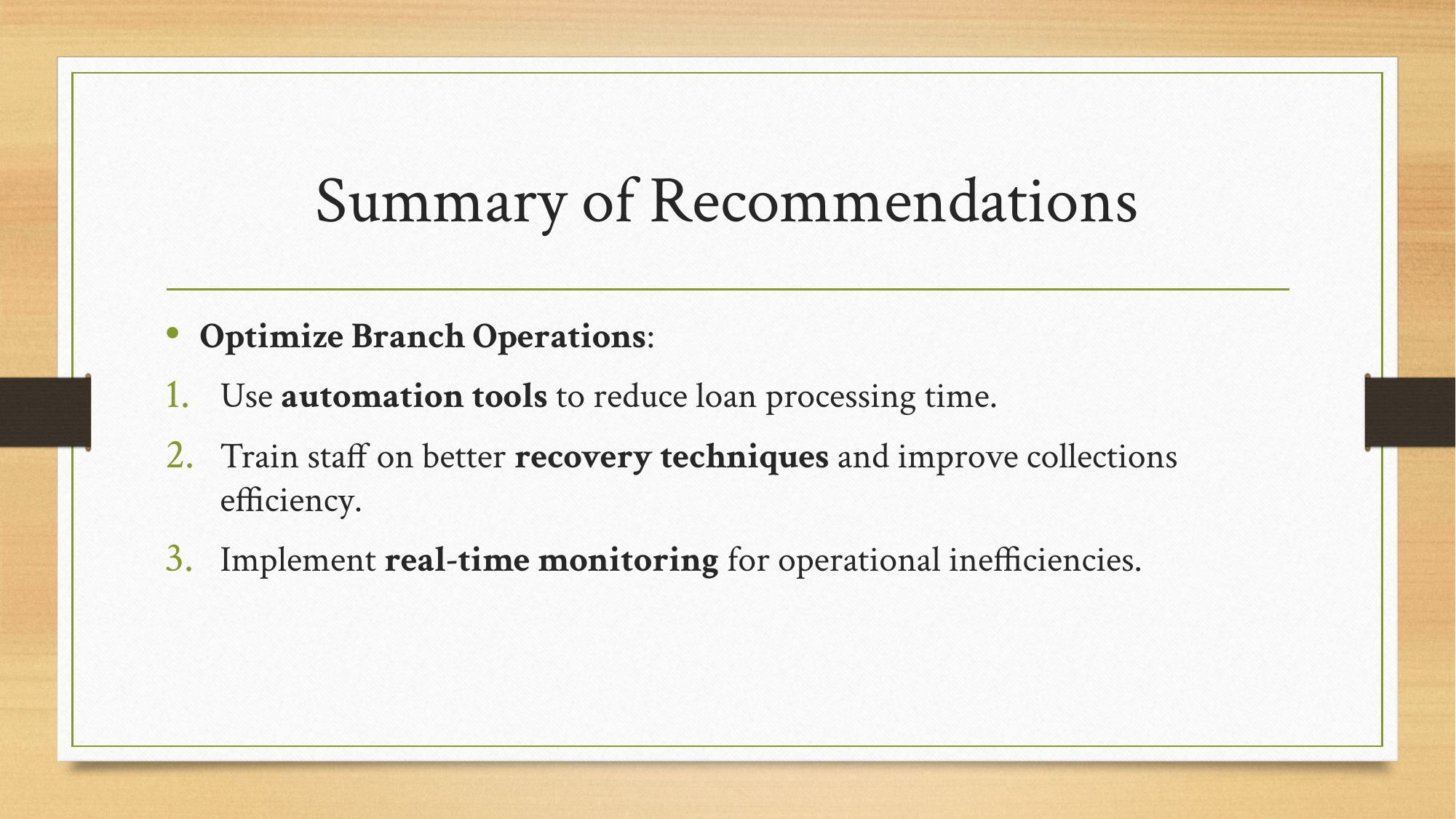

# Summary of Recommendations
Optimize Branch Operations:
Use automation tools to reduce loan processing time.
Train staff on better recovery techniques and improve collections efficiency.
Implement real-time monitoring for operational inefficiencies.